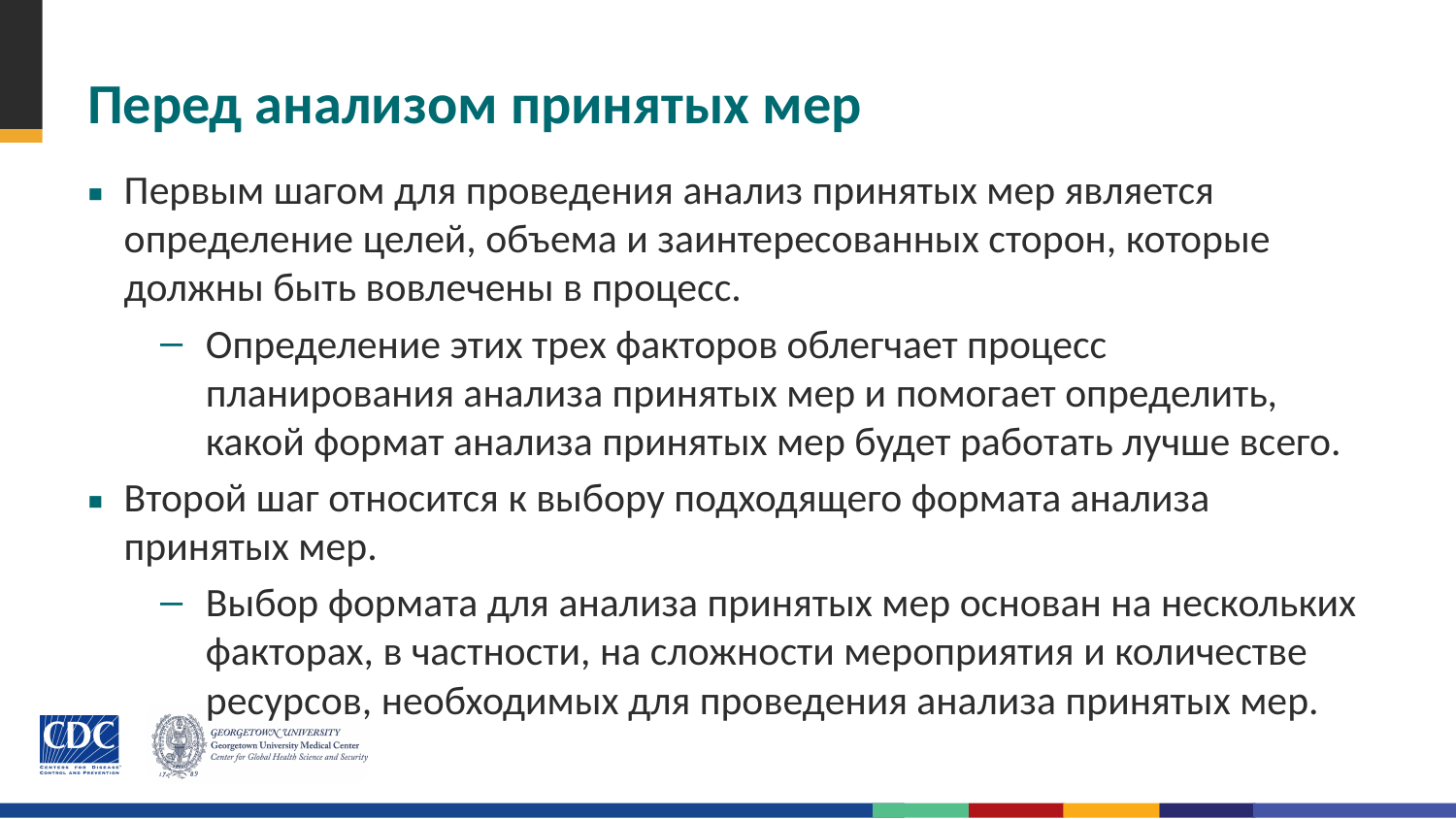

# Перед анализом принятых мер
Первым шагом для проведения анализ принятых мер является определение целей, объема и заинтересованных сторон, которые должны быть вовлечены в процесс.
Определение этих трех факторов облегчает процесс планирования анализа принятых мер и помогает определить, какой формат анализа принятых мер будет работать лучше всего.
Второй шаг относится к выбору подходящего формата анализа принятых мер.
Выбор формата для анализа принятых мер основан на нескольких факторах, в частности, на сложности мероприятия и количестве ресурсов, необходимых для проведения анализа принятых мер.